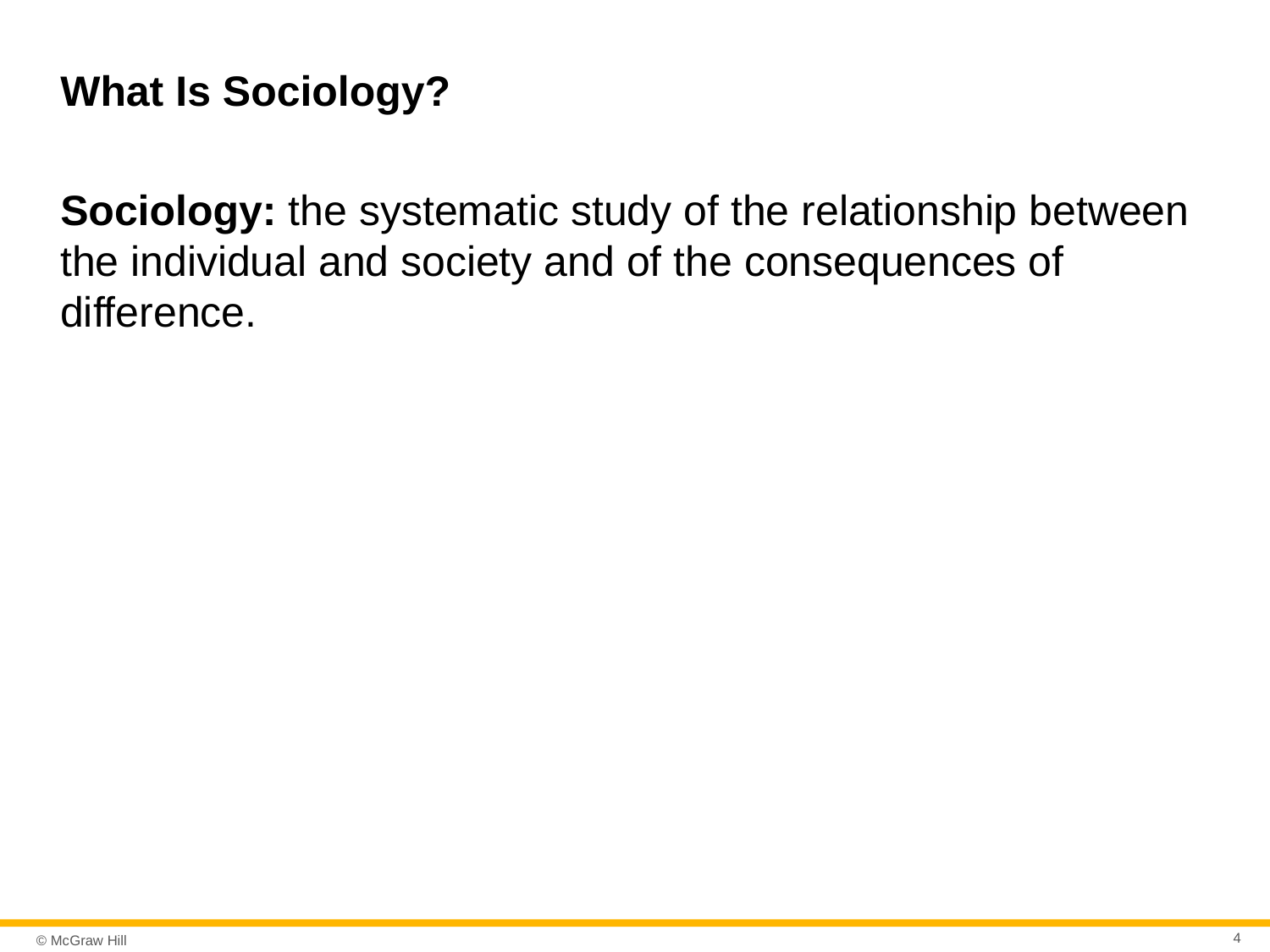

# What Is Sociology?
Sociology: the systematic study of the relationship between the individual and society and of the consequences of difference.